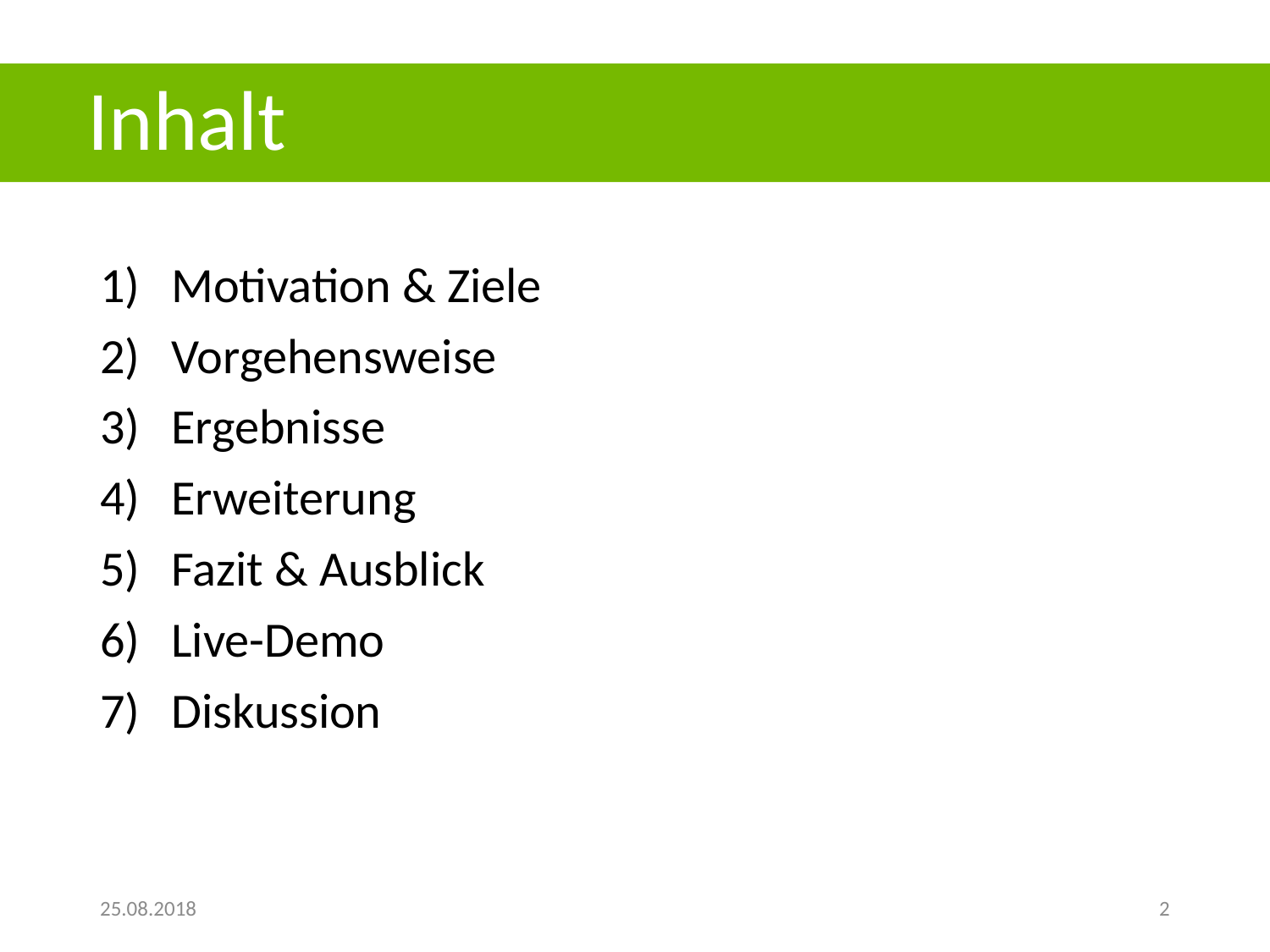

# Inhalt
Motivation & Ziele
Vorgehensweise
Ergebnisse
Erweiterung
Fazit & Ausblick
Live-Demo
Diskussion
25.08.2018
2